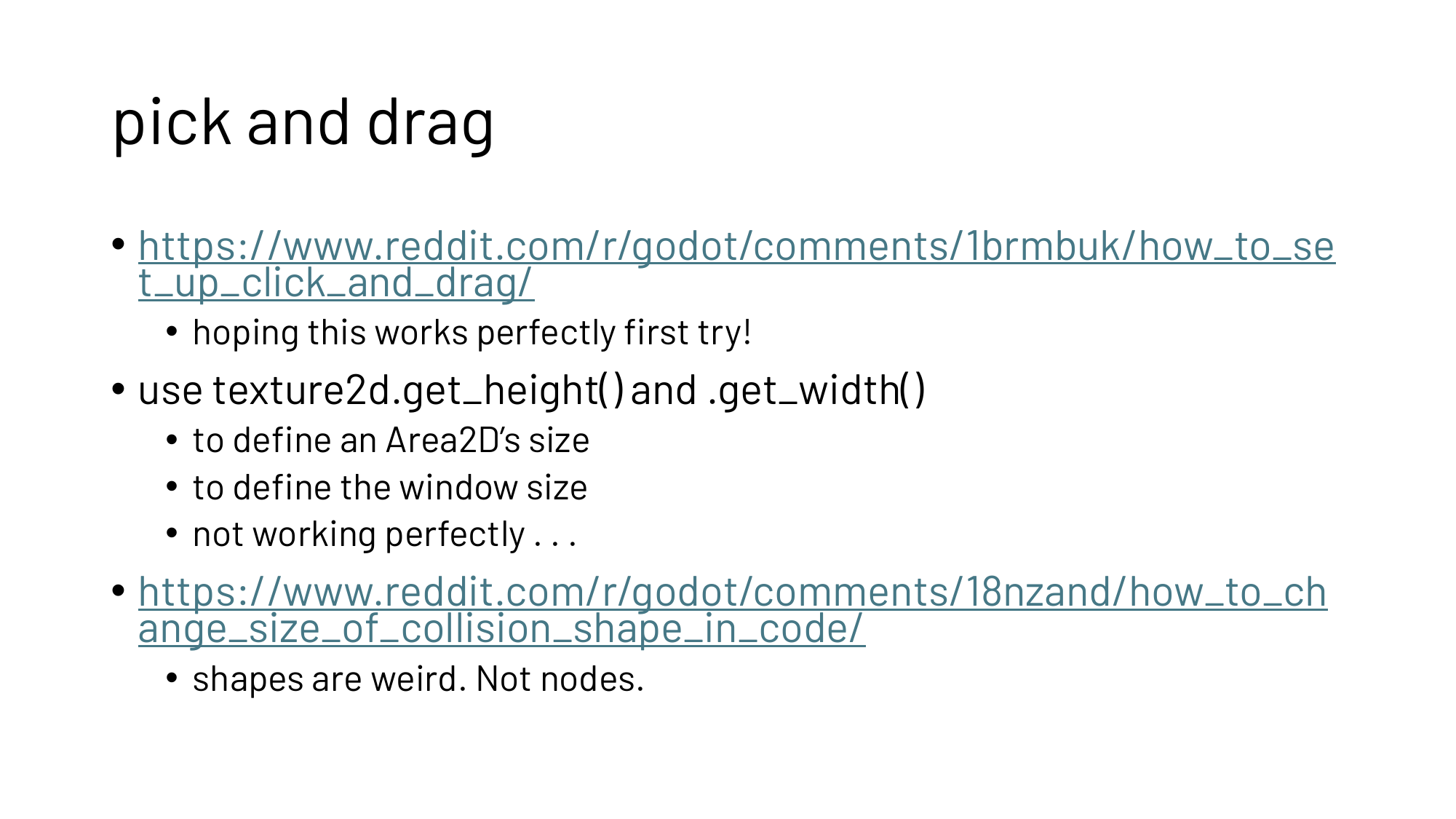

# pick and drag
https://www.reddit.com/r/godot/comments/1brmbuk/how_to_set_up_click_and_drag/
hoping this works perfectly first try!
use texture2d.get_height() and .get_width()
to define an Area2D’s size
to define the window size
not working perfectly . . .
https://www.reddit.com/r/godot/comments/18nzand/how_to_change_size_of_collision_shape_in_code/
shapes are weird. Not nodes.